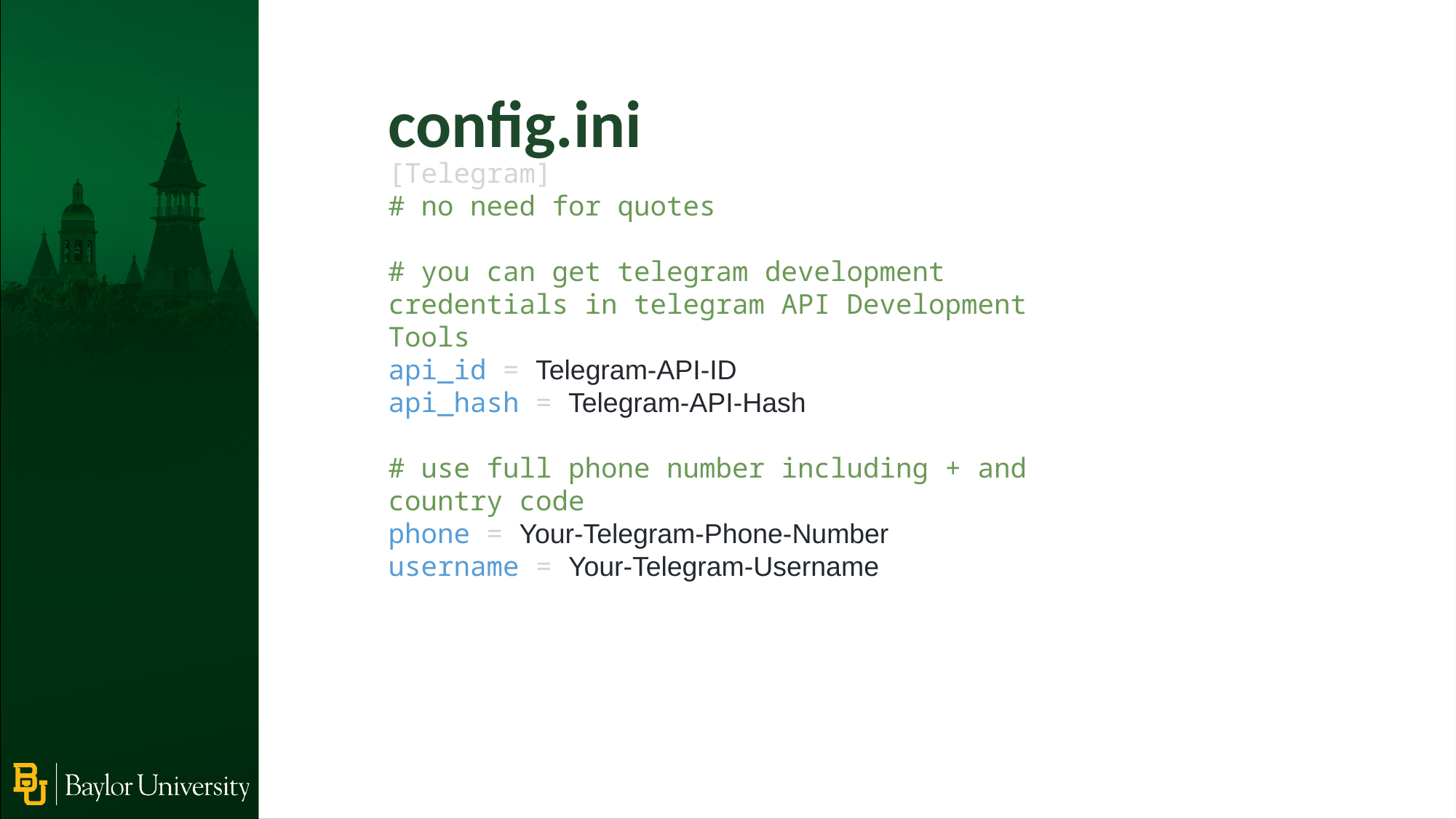

config.ini
[Telegram]
# no need for quotes
# you can get telegram development credentials in telegram API Development Tools
api_id = Telegram-API-ID
api_hash = Telegram-API-Hash
# use full phone number including + and country code
phone = Your-Telegram-Phone-Number
username = Your-Telegram-Username